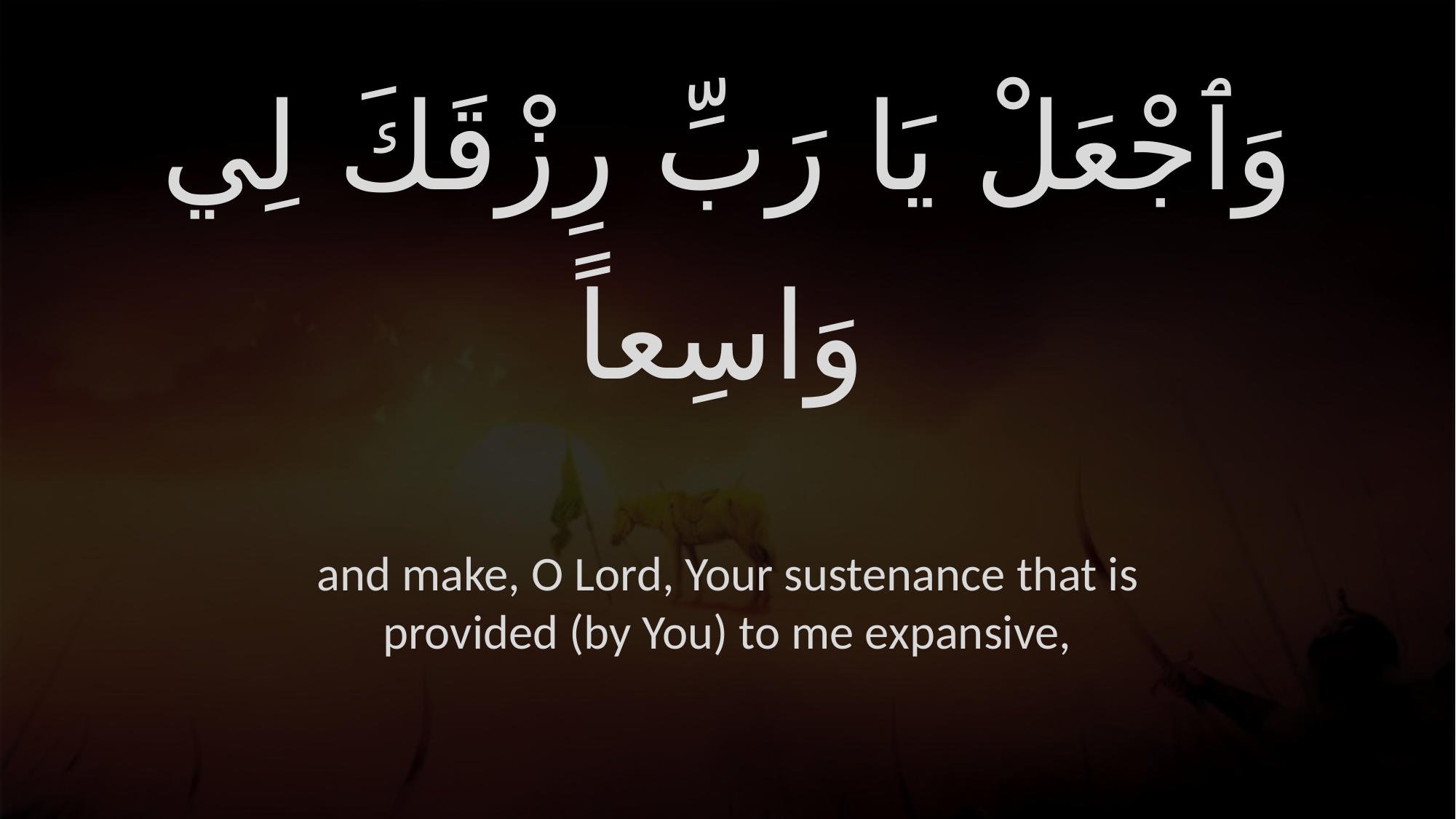

# وَٱجْعَلْ يَا رَبِّ رِزْقَكَ لِي وَاسِعاً
and make, O Lord, Your sustenance that is provided (by You) to me expansive,